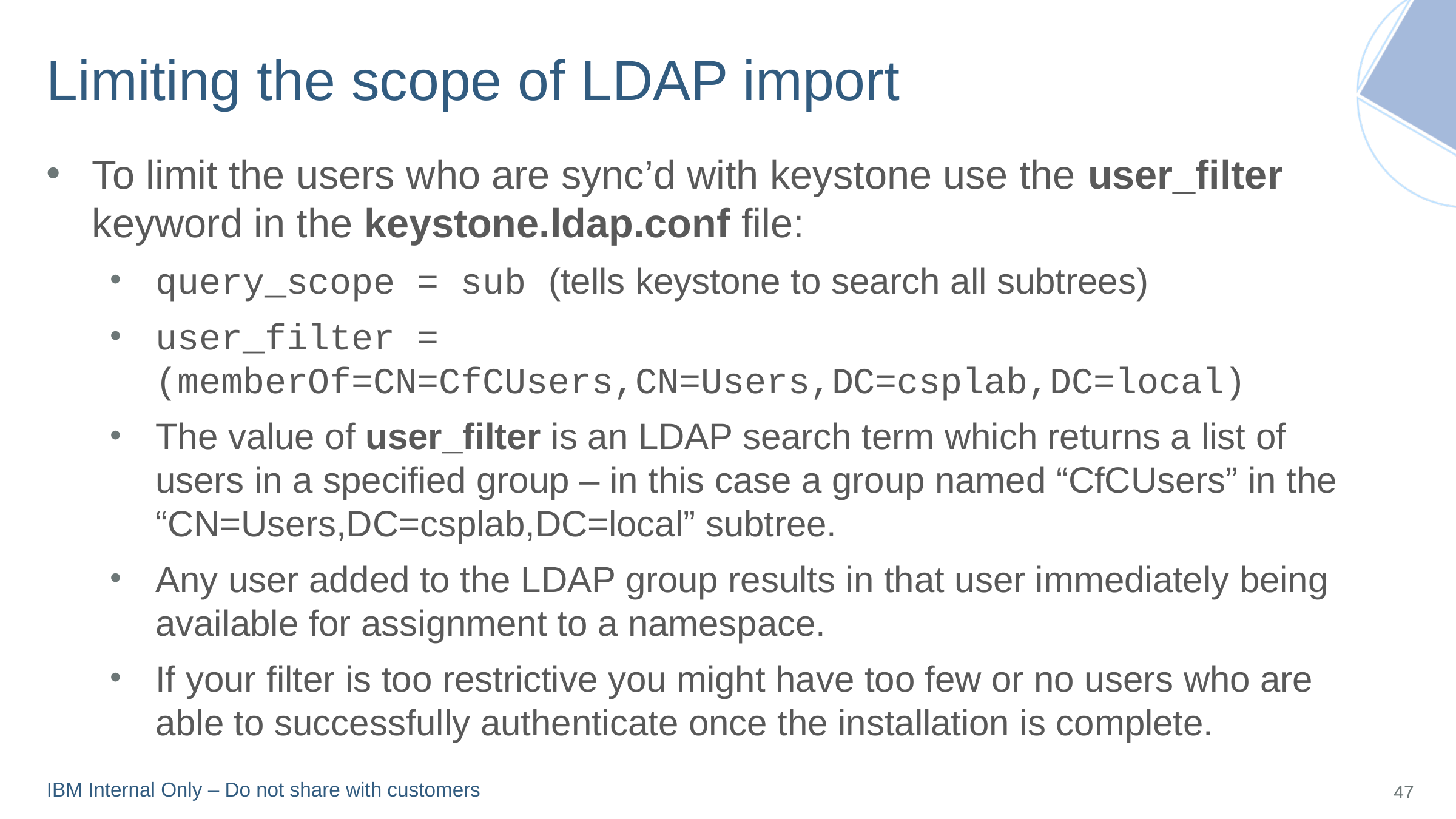

# Limiting the scope of LDAP import
To limit the users who are sync’d with keystone use the user_filter keyword in the keystone.ldap.conf file:
query_scope = sub (tells keystone to search all subtrees)
user_filter = (memberOf=CN=CfCUsers,CN=Users,DC=csplab,DC=local)
The value of user_filter is an LDAP search term which returns a list of users in a specified group – in this case a group named “CfCUsers” in the “CN=Users,DC=csplab,DC=local” subtree.
Any user added to the LDAP group results in that user immediately being available for assignment to a namespace.
If your filter is too restrictive you might have too few or no users who are able to successfully authenticate once the installation is complete.
47